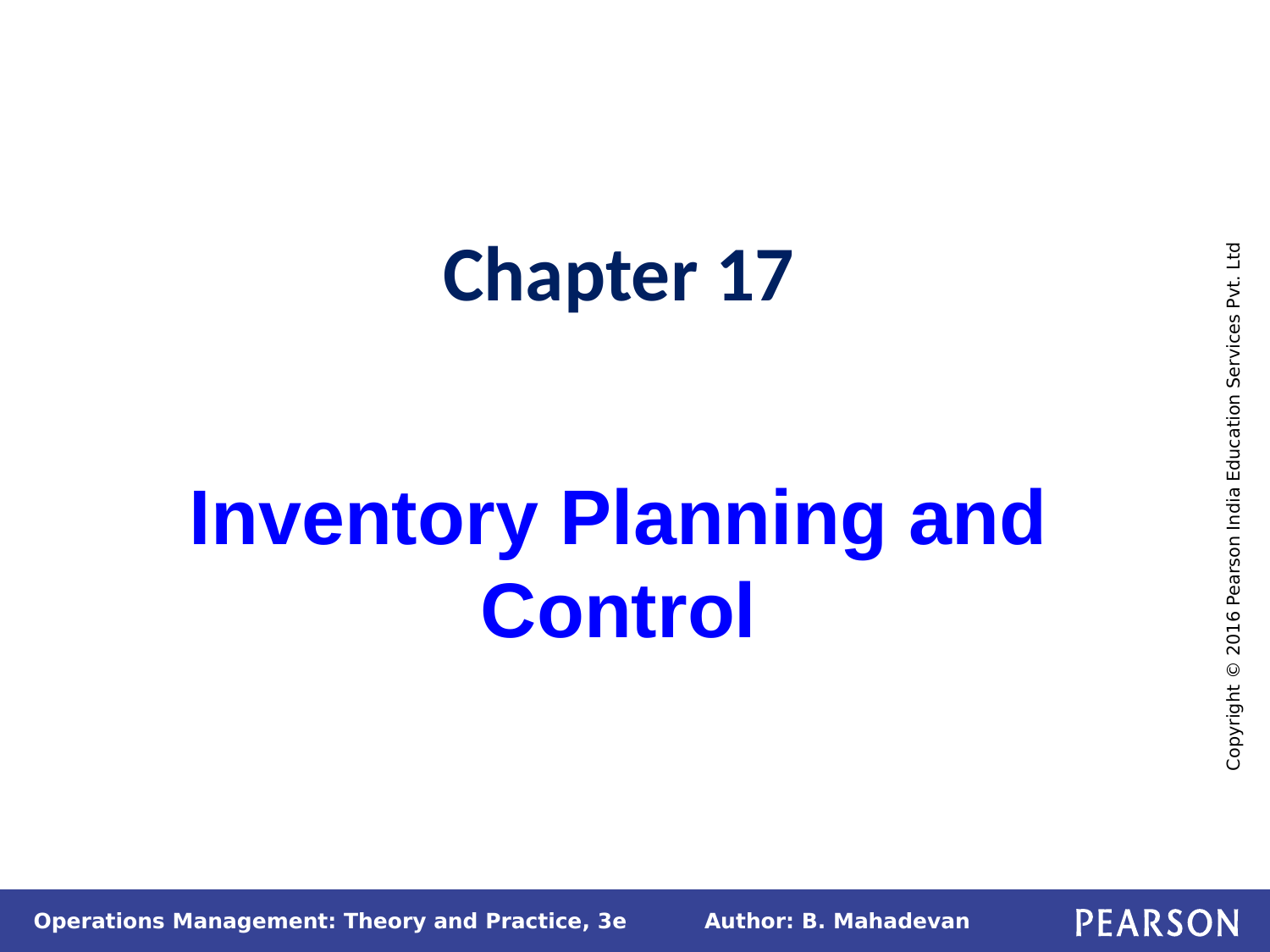

# Chapter 17
Inventory Planning and Control